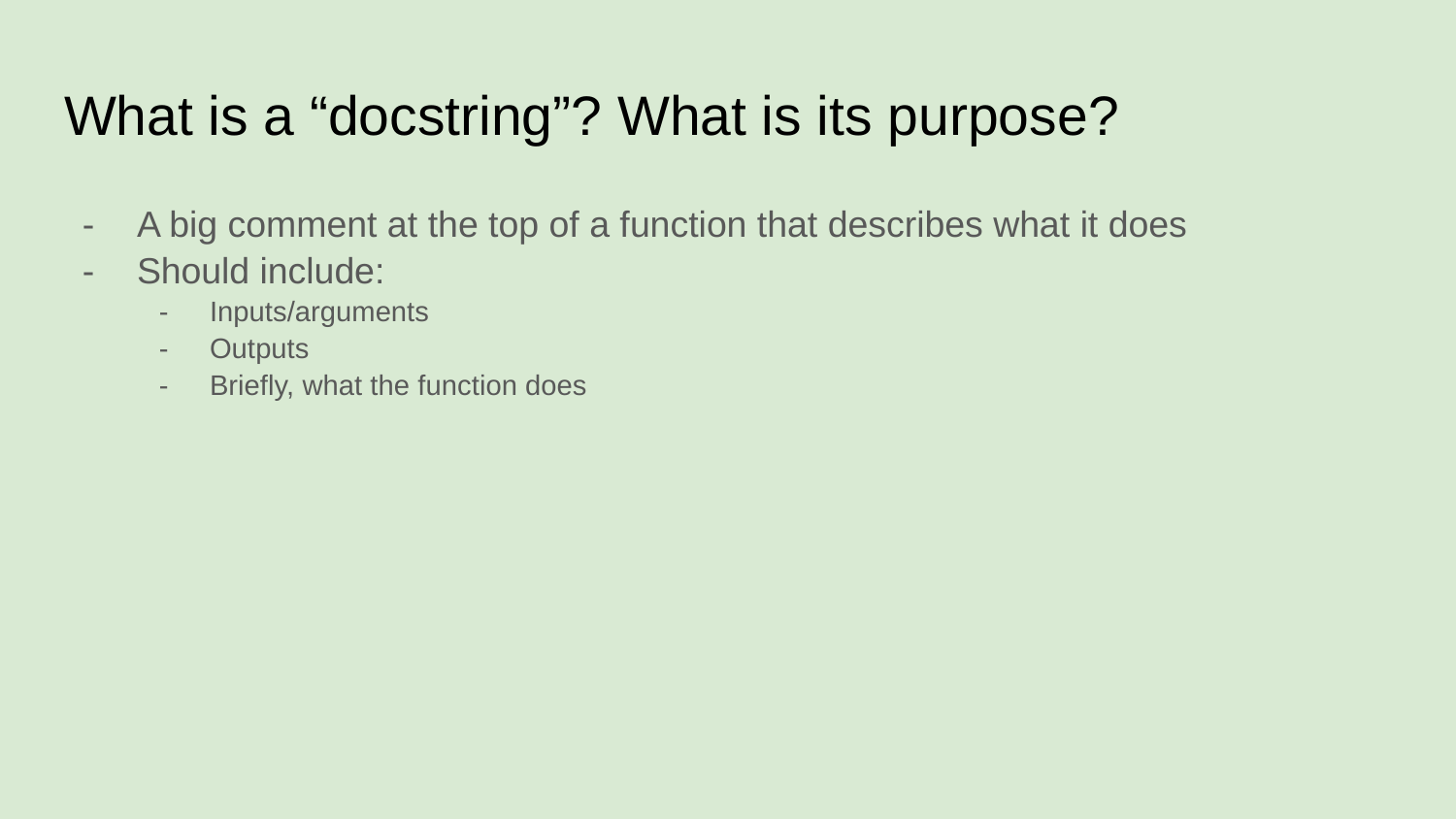

# What is a “docstring”? What is its purpose?
A big comment at the top of a function that describes what it does
Should include:
Inputs/arguments
Outputs
Briefly, what the function does